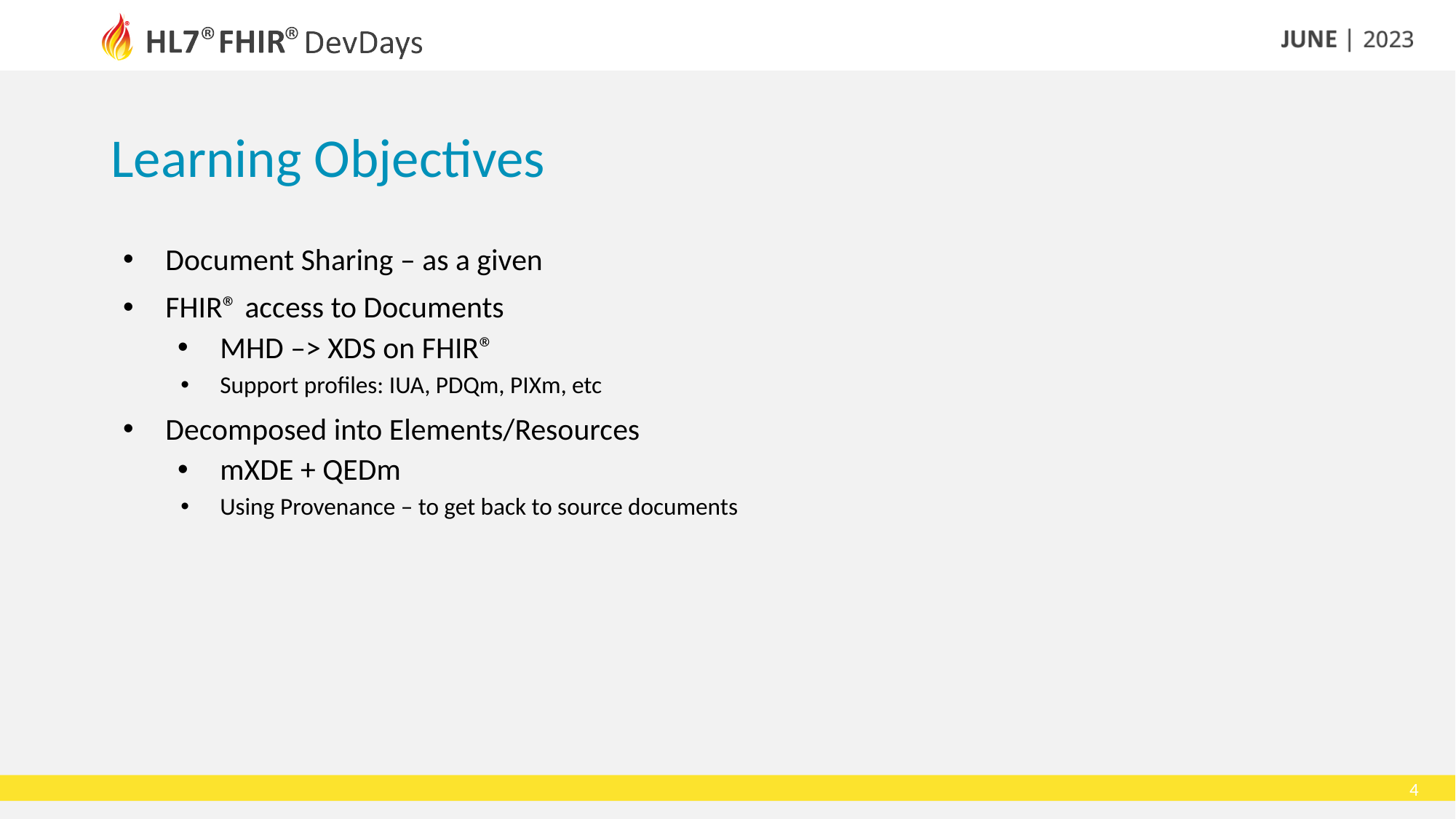

# Learning Objectives
Document Sharing – as a given
FHIR® access to Documents
MHD –> XDS on FHIR®
Support profiles: IUA, PDQm, PIXm, etc
Decomposed into Elements/Resources
mXDE + QEDm
Using Provenance – to get back to source documents